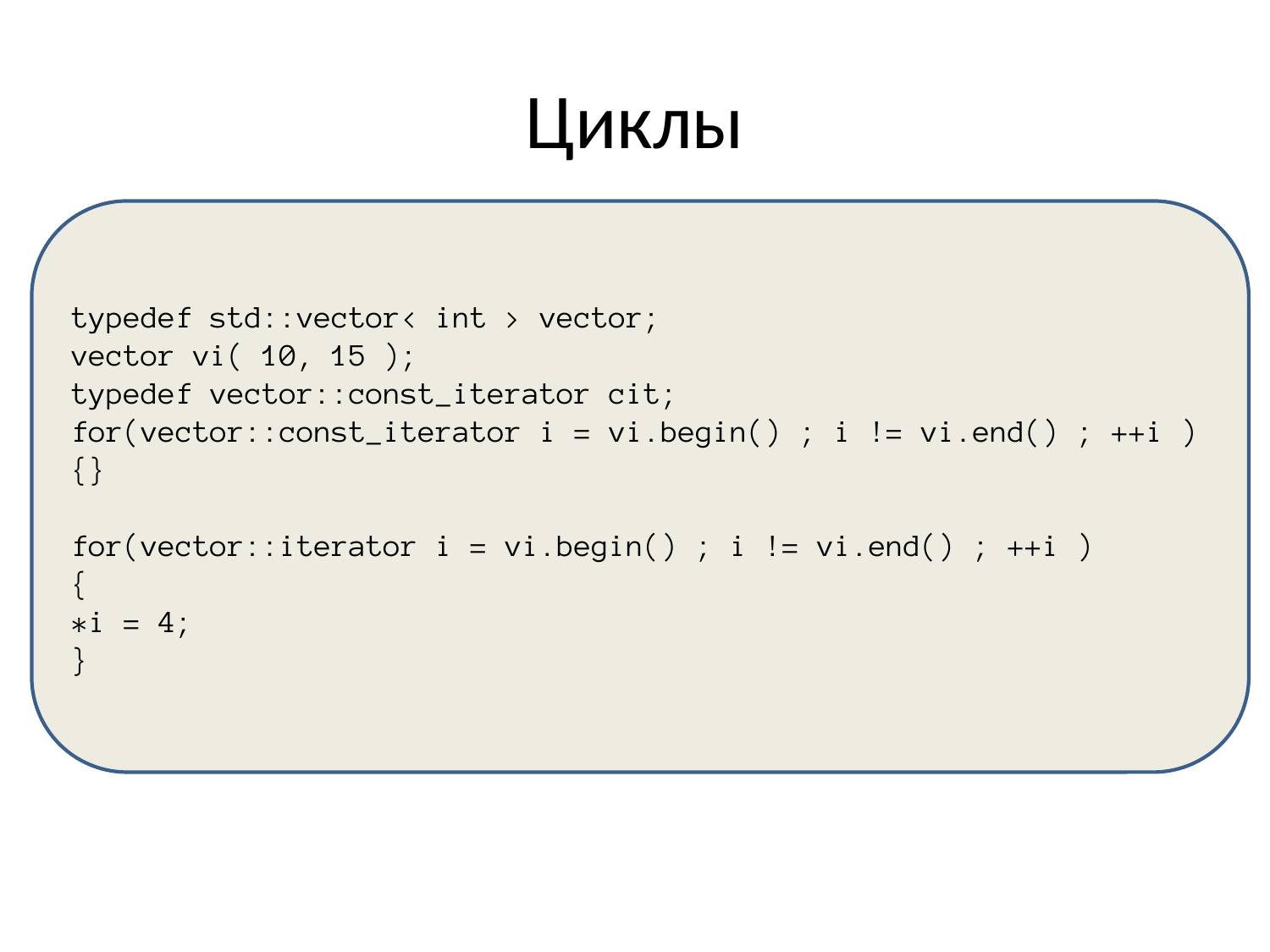

# Циклы
typedef std::vector< int > vector;
vector vi( 10, 15 );
typedef vector::const_iterator cit;
for(vector::const_iterator i = vi.begin() ; i != vi.end() ; ++i )
{}

for(vector::iterator i = vi.begin() ; i != vi.end() ; ++i )
{
*i = 4;
}